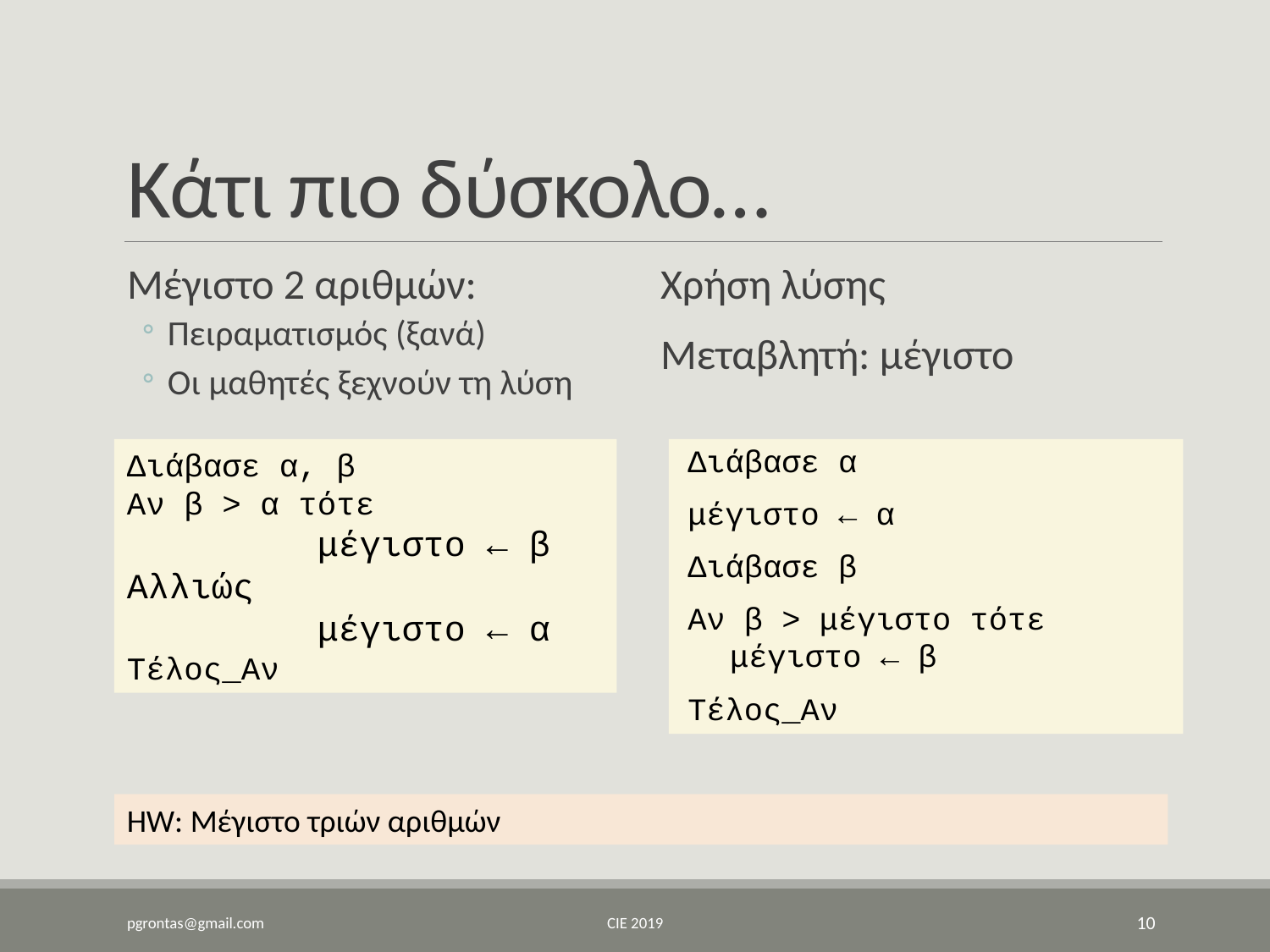

# Κάτι πιο δύσκολο…
Μέγιστο 2 αριθμών:
Πειραματισμός (ξανά)
Οι μαθητές ξεχνούν τη λύση

Χρήση λύσης
Μεταβλητή: μέγιστο
Διάβασε α, β
Αν β > α τότε
	μέγιστο ← β
Αλλιώς
	μέγιστο ← α
Τέλος_Αν
 Διάβασε α
 μέγιστο ← α
 Διάβασε β
 Αν β > μέγιστο τότε
	μέγιστο ← β
 Τέλος_Αν

HW: Μέγιστο τριών αριθμών
pgrontas@gmail.com
CIE 2019
10